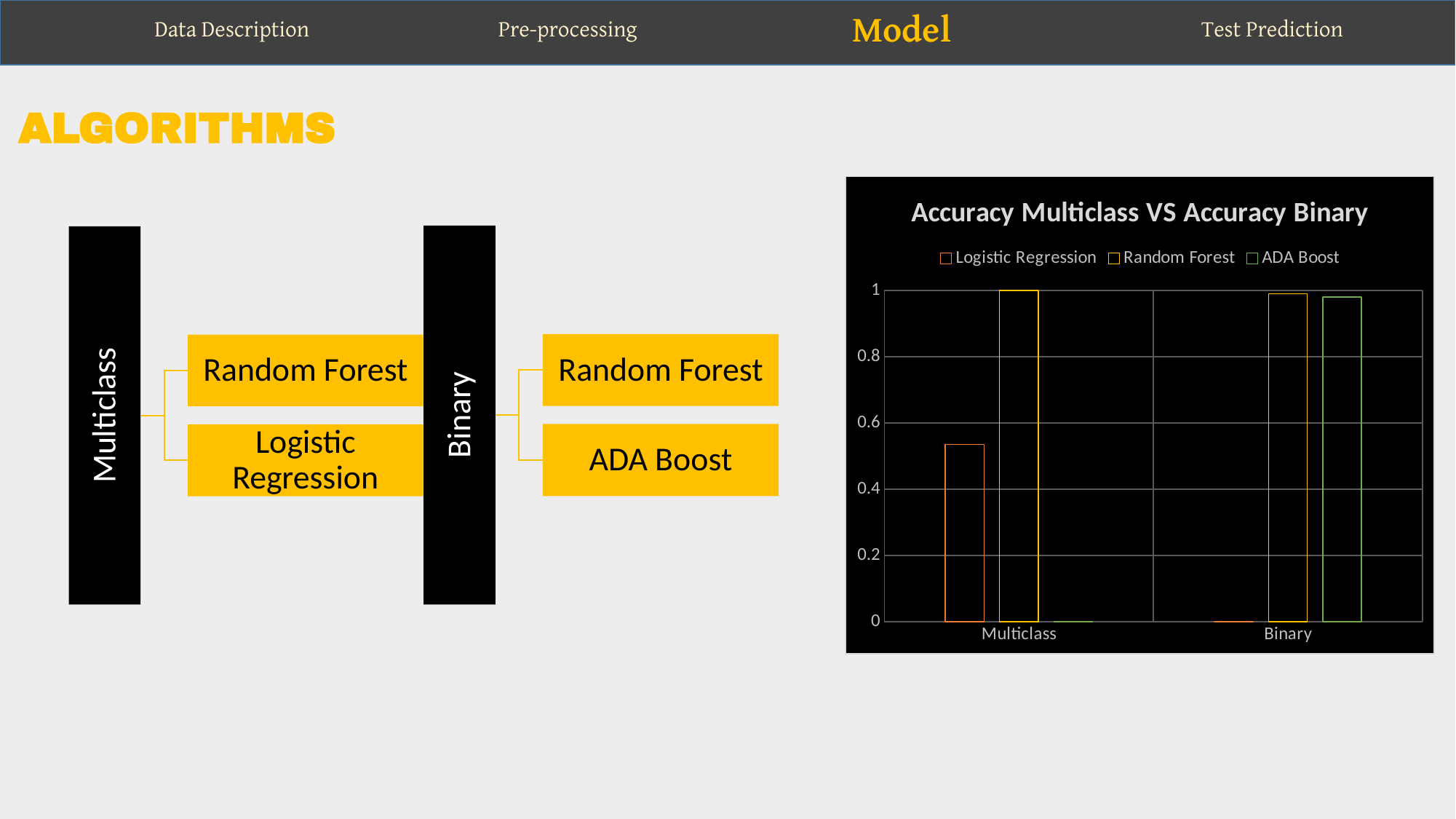

Model
Pre-processing
Data Description
Test Prediction
Algorithms

### Chart: Accuracy Multiclass VS Accuracy Binary

| Category | Logistic Regression | Random Forest | ADA Boost |
|---|---|---|---|
| Multiclass | 0.535 | 1.0 | None |
| Binary | None | 0.99 | 0.98 |

Binary
Random Forest
ADA Boost

Multiclass
Random Forest
Logistic Regression